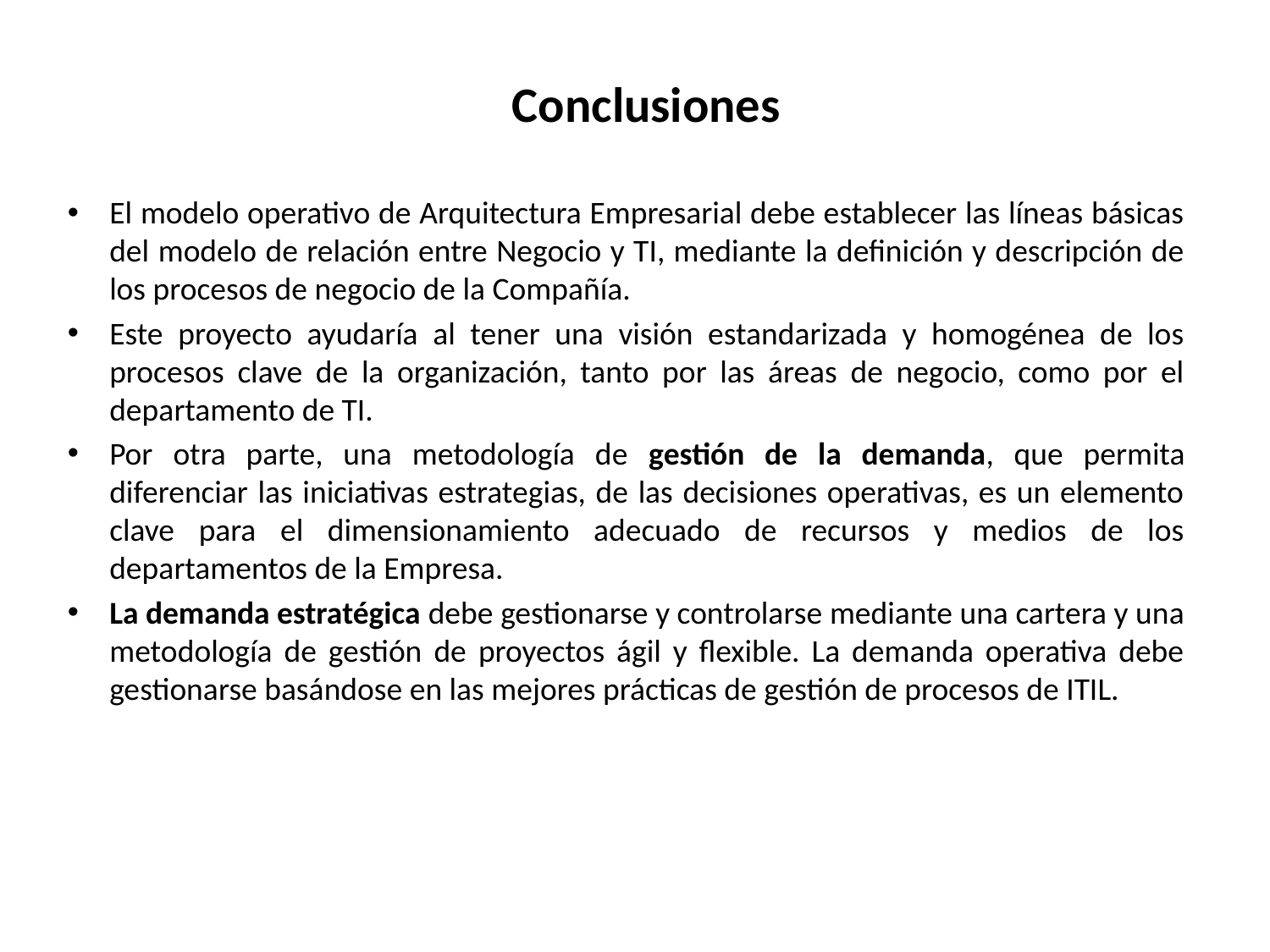

# Conclusiones
El modelo operativo de Arquitectura Empresarial debe establecer las líneas básicas del modelo de relación entre Negocio y TI, mediante la definición y descripción de los procesos de negocio de la Compañía.
Este proyecto ayudaría al tener una visión estandarizada y homogénea de los procesos clave de la organización, tanto por las áreas de negocio, como por el departamento de TI.
Por otra parte, una metodología de gestión de la demanda, que permita diferenciar las iniciativas estrategias, de las decisiones operativas, es un elemento clave para el dimensionamiento adecuado de recursos y medios de los departamentos de la Empresa.
La demanda estratégica debe gestionarse y controlarse mediante una cartera y una metodología de gestión de proyectos ágil y flexible. La demanda operativa debe gestionarse basándose en las mejores prácticas de gestión de procesos de ITIL.